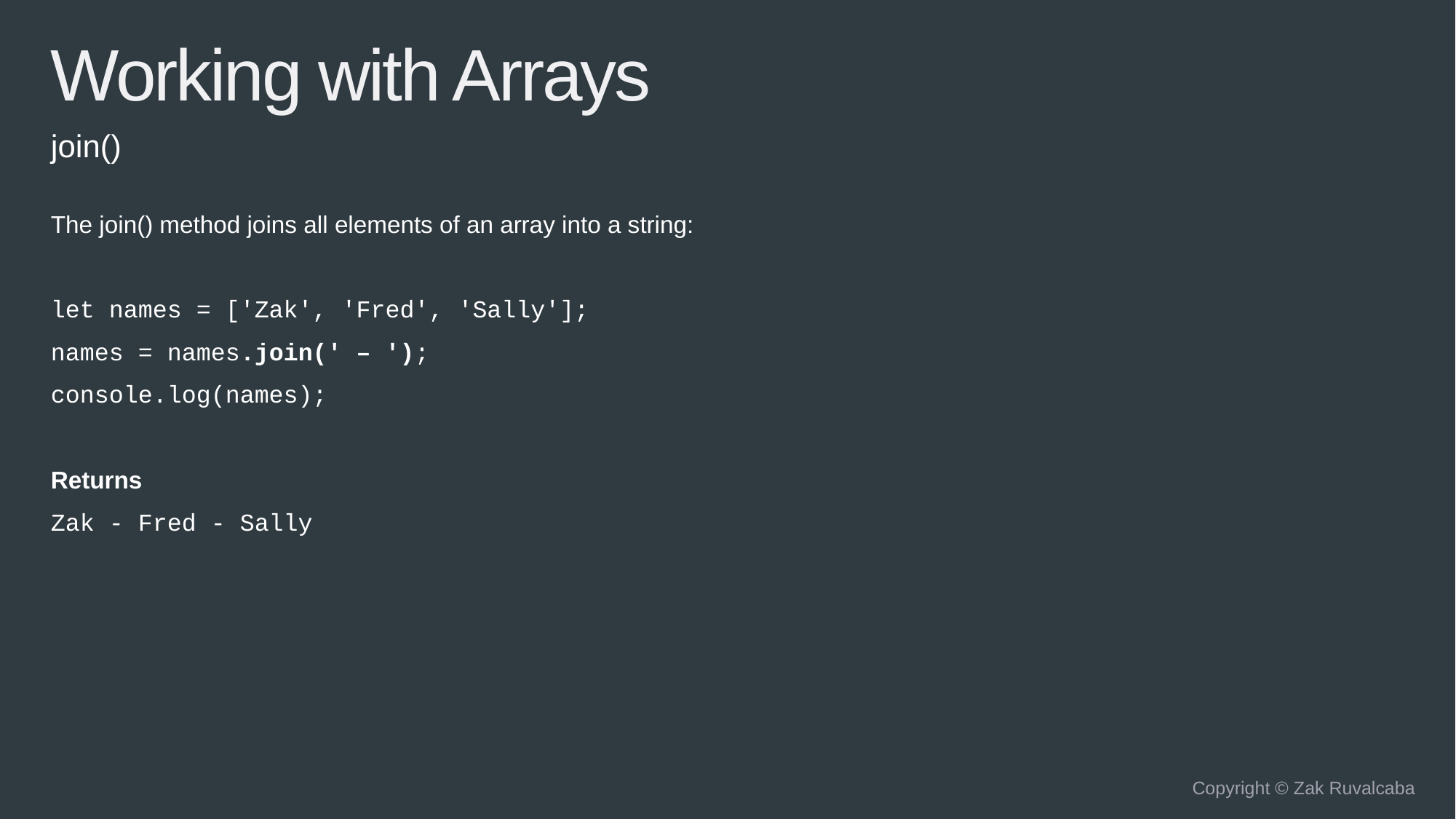

# Working with Arrays
join()
The join() method joins all elements of an array into a string:

let names = ['Zak', 'Fred', 'Sally'];
names = names.join(' – ');
console.log(names);

Returns
Zak - Fred - Sally